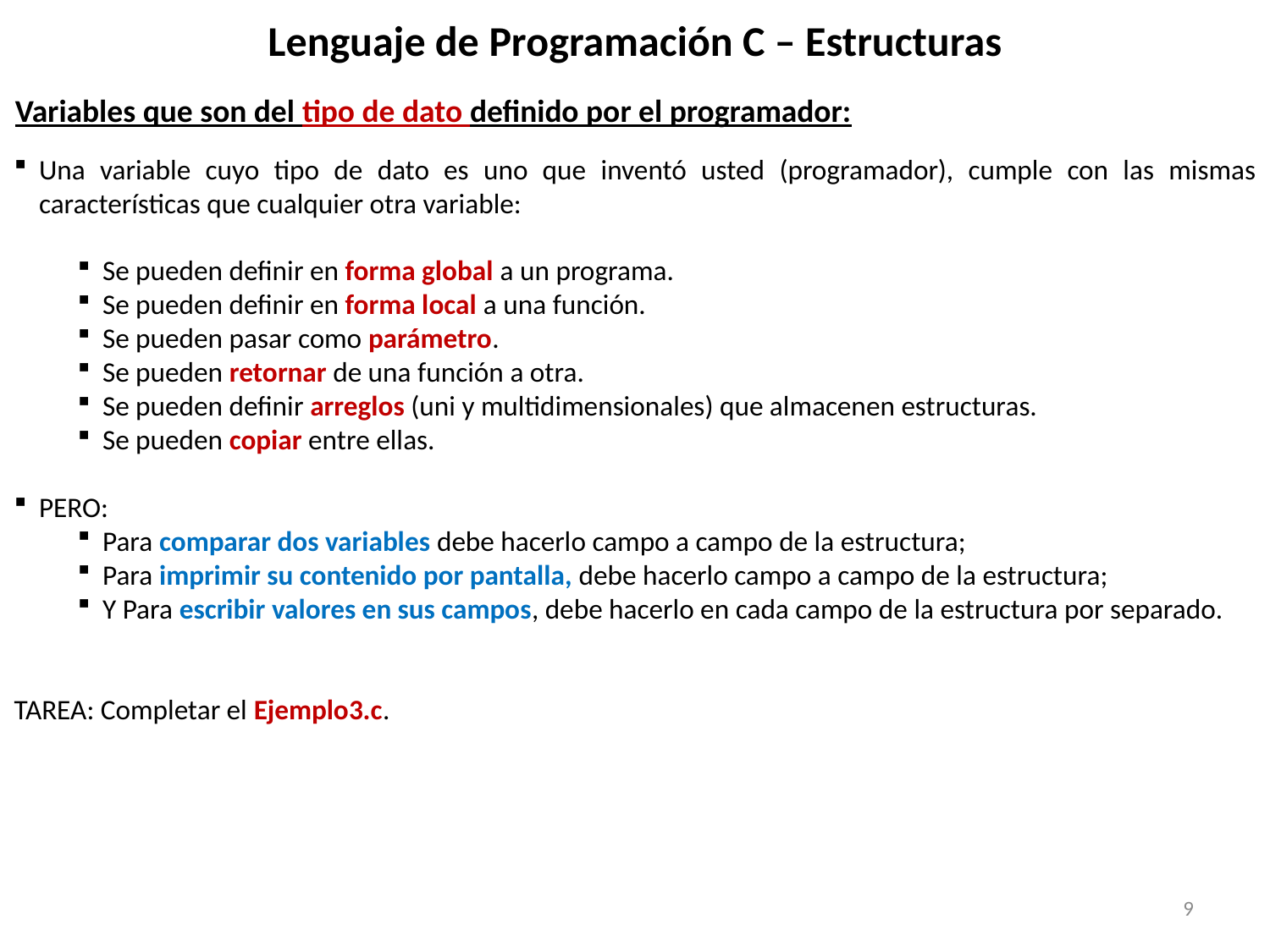

Lenguaje de Programación C – Estructuras
Variables que son del tipo de dato definido por el programador:
Una variable cuyo tipo de dato es uno que inventó usted (programador), cumple con las mismas características que cualquier otra variable:

Se pueden definir en forma global a un programa.
Se pueden definir en forma local a una función.
Se pueden pasar como parámetro.
Se pueden retornar de una función a otra.
Se pueden definir arreglos (uni y multidimensionales) que almacenen estructuras.
Se pueden copiar entre ellas.

PERO:
Para comparar dos variables debe hacerlo campo a campo de la estructura;
Para imprimir su contenido por pantalla, debe hacerlo campo a campo de la estructura;
Y Para escribir valores en sus campos, debe hacerlo en cada campo de la estructura por separado.

TAREA: Completar el Ejemplo3.c.

9